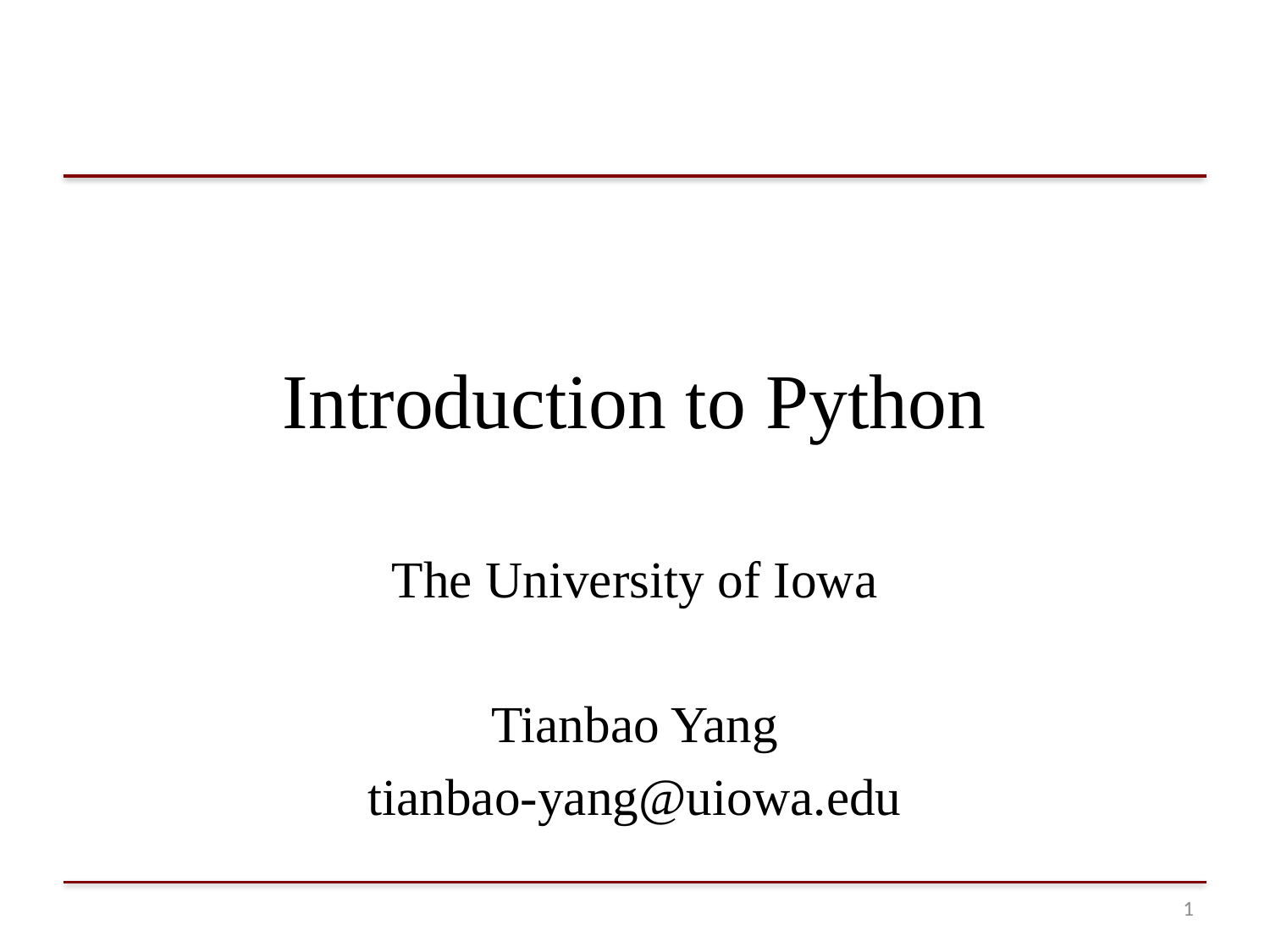

# Introduction to Python
The University of Iowa

Tianbao Yang
tianbao-yang@uiowa.edu
1